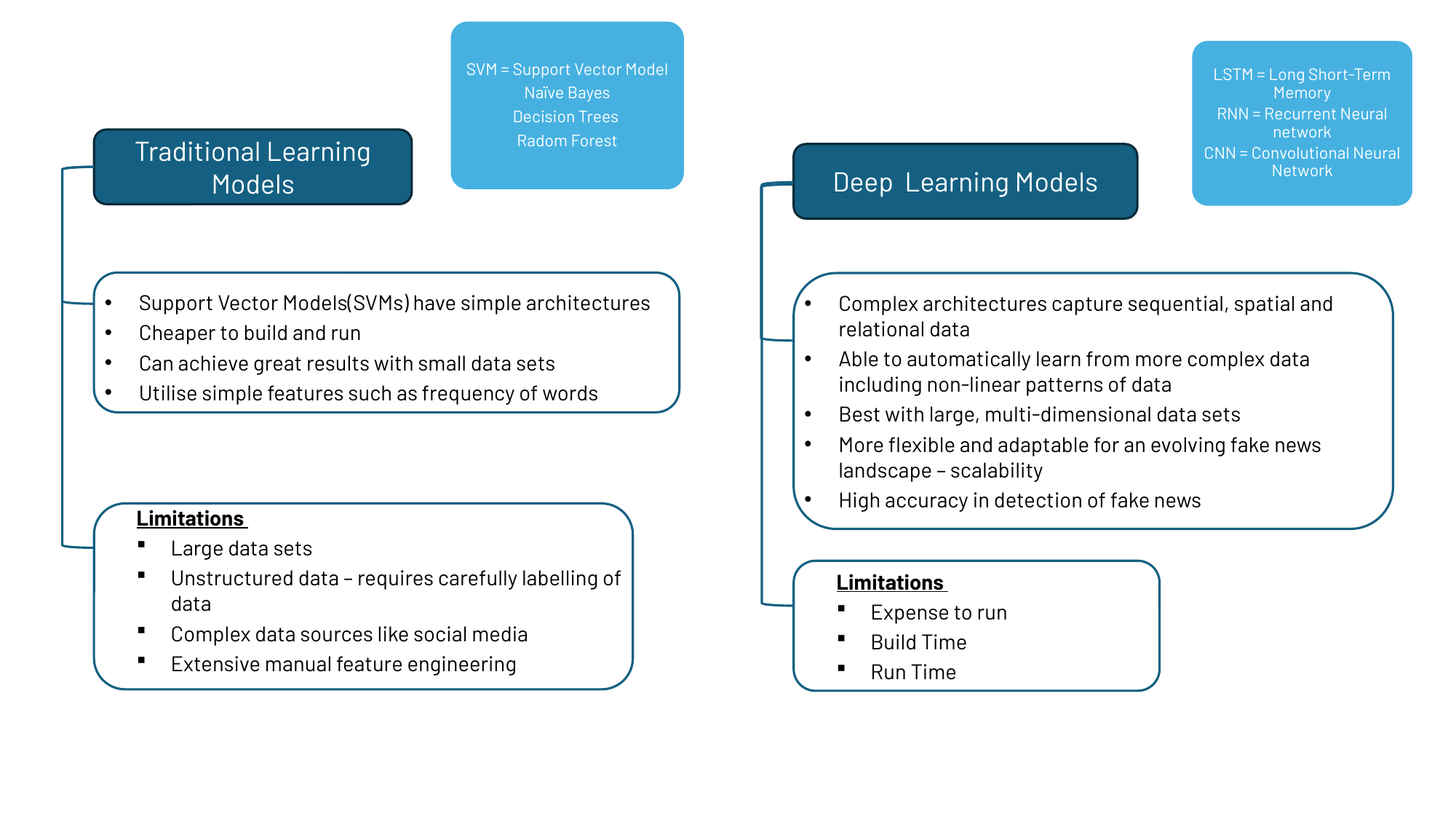

SVM = Support Vector Model
Naïve Bayes
Decision Trees
Radom Forest

LSTM = Long Short-Term Memory
RNN = Recurrent Neural network
CNN = Convolutional Neural Network
Traditional Learning Models

Support Vector Models(SVMs) have simple architectures
Cheaper to build and run
Can achieve great results with small data sets
Utilise simple features such as frequency of words
Limitations
Large data sets
Unstructured data – requires carefully labelling of data
Complex data sources like social media
Extensive manual feature engineering

Deep  Learning Models

Complex architectures capture sequential, spatial and relational data
Able to automatically learn from more complex data including non-linear patterns of data
Best with large, multi-dimensional data sets
More flexible and adaptable for an evolving fake news landscape – scalability
High accuracy in detection of fake news

Limitations
Expense to run
Build Time
Run Time